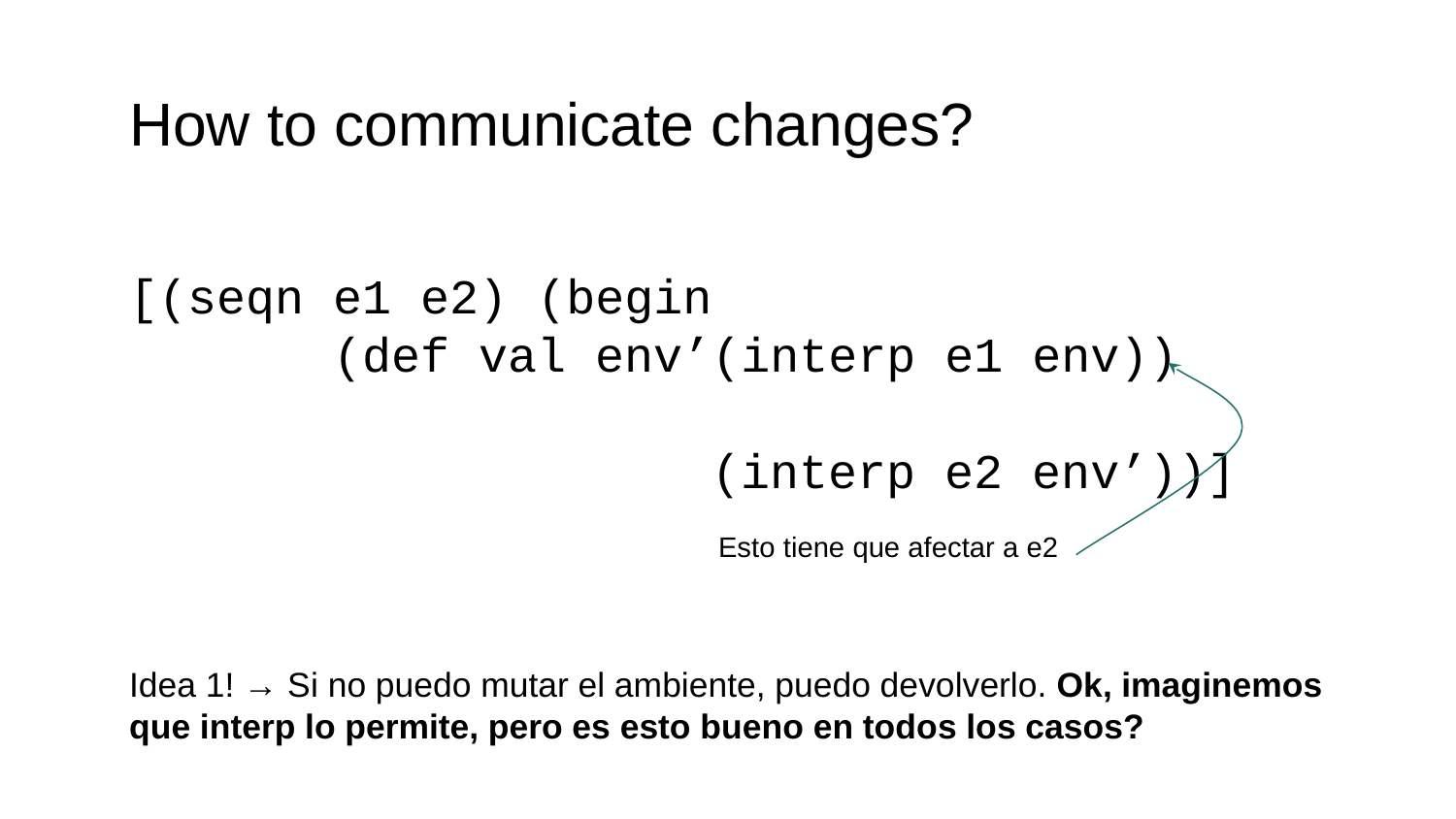

How to communicate changes?
[(seqn e1 e2) (begin
       (def val env’(interp e1 env))
                    (interp e2 env’))]

Esto tiene que afectar a e2
Idea 1! → Si no puedo mutar el ambiente, puedo devolverlo. Ok, imaginemos que interp lo permite, pero es esto bueno en todos los casos?